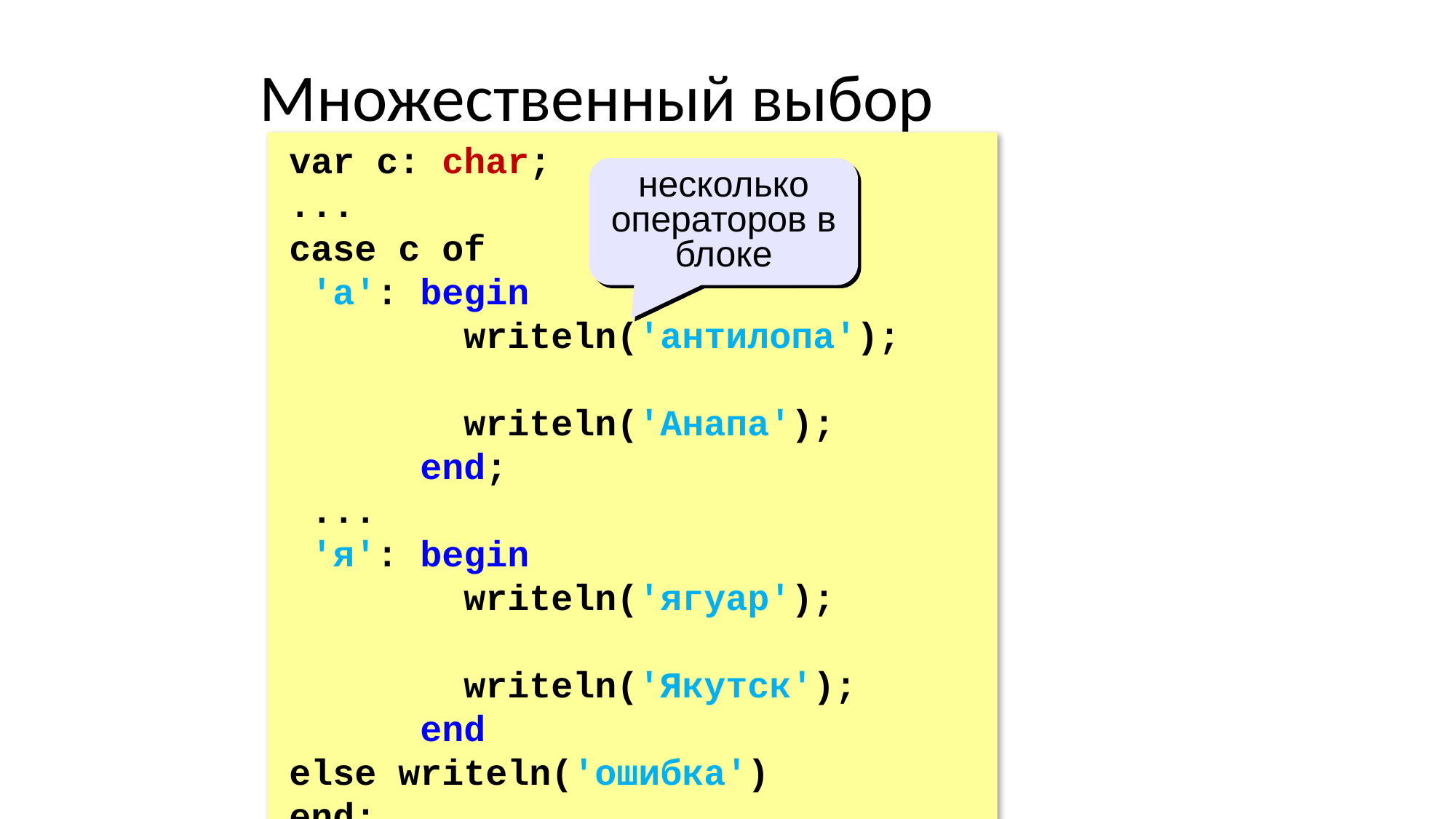

Множественный выбор
var c: char;
...
case c of
 'а': begin
        writeln('антилопа');
        writeln('Анапа');
      end;
 ...
 'я': begin
        writeln('ягуар');
        writeln('Якутск');
      end
else writeln('ошибка')
end;
несколько операторов в блоке